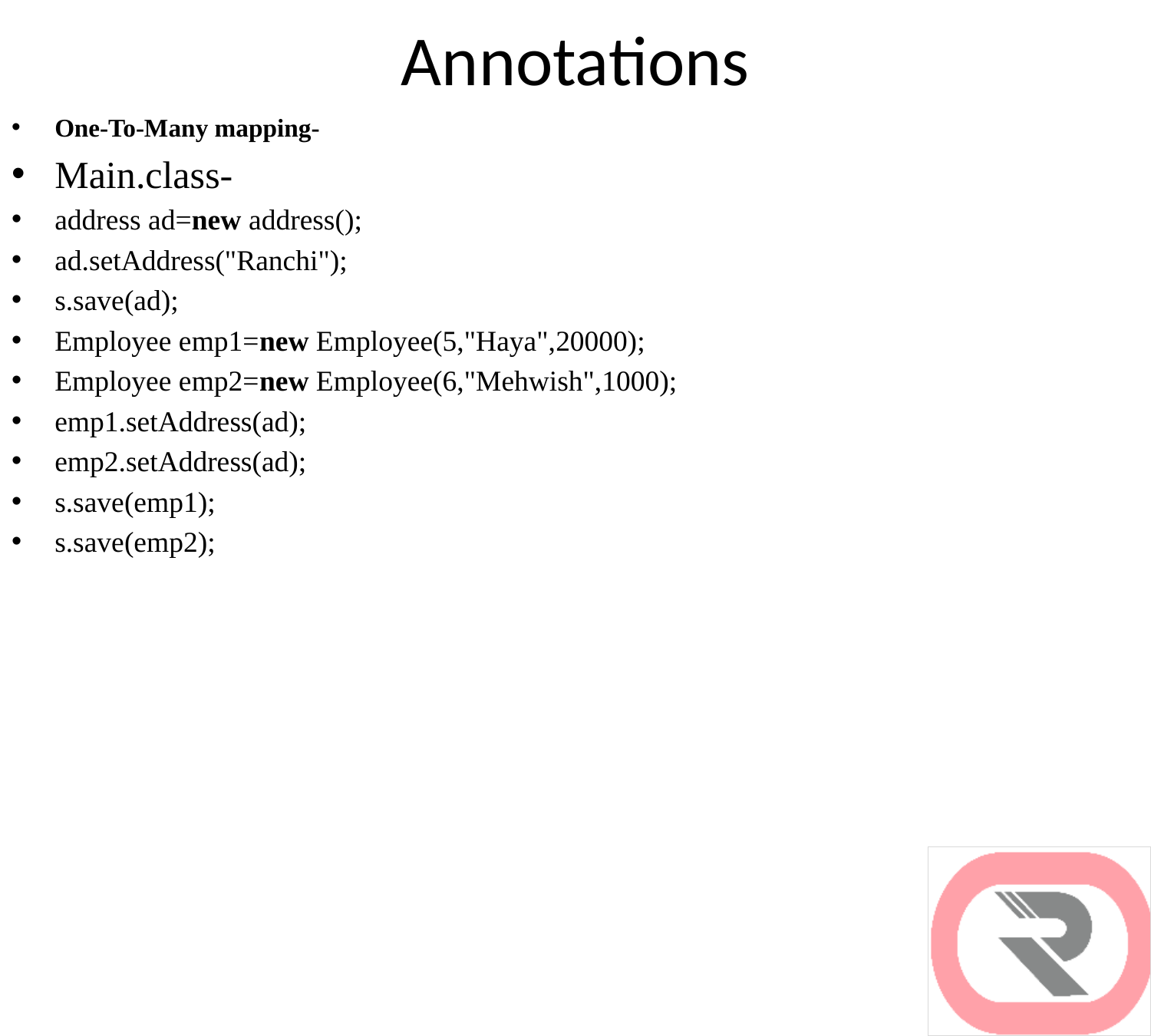

# Annotations
One-To-Many mapping-
Main.class-
address ad=new address();
ad.setAddress("Ranchi");
s.save(ad);
Employee emp1=new Employee(5,"Haya",20000);
Employee emp2=new Employee(6,"Mehwish",1000);
emp1.setAddress(ad);
emp2.setAddress(ad);
s.save(emp1);
s.save(emp2);